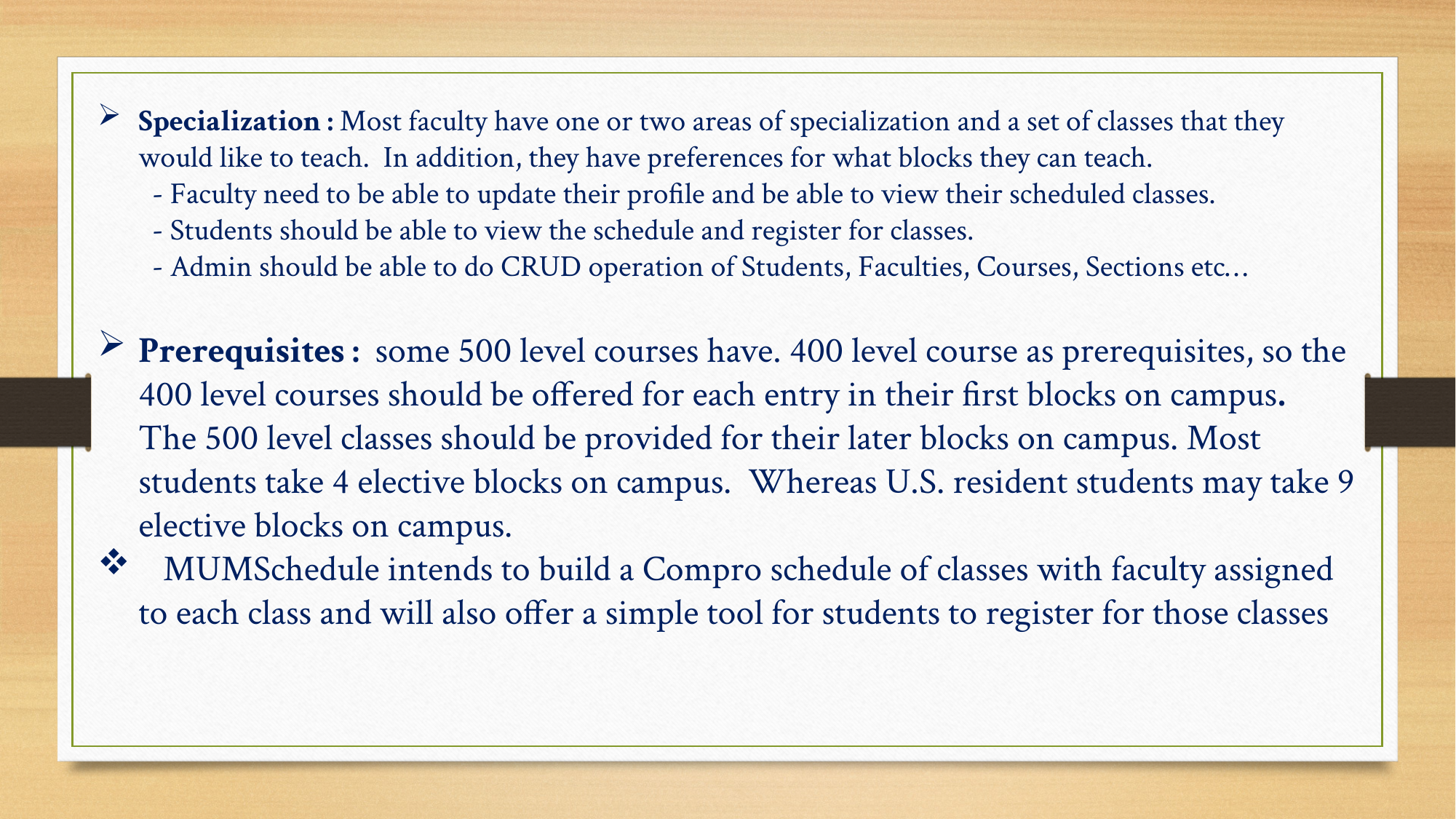

Specialization : Most faculty have one or two areas of specialization and a set of classes that they would like to teach.  In addition, they have preferences for what blocks they can teach.
- Faculty need to be able to update their profile and be able to view their scheduled classes.
- Students should be able to view the schedule and register for classes.
- Admin should be able to do CRUD operation of Students, Faculties, Courses, Sections etc…

Prerequisites :  some 500 level courses have. 400 level course as prerequisites, so the 400 level courses should be offered for each entry in their first blocks on campus.  The 500 level classes should be provided for their later blocks on campus. Most students take 4 elective blocks on campus.  Whereas U.S. resident students may take 9 elective blocks on campus.
   MUMSchedule intends to build a Compro schedule of classes with faculty assigned to each class and will also offer a simple tool for students to register for those classes